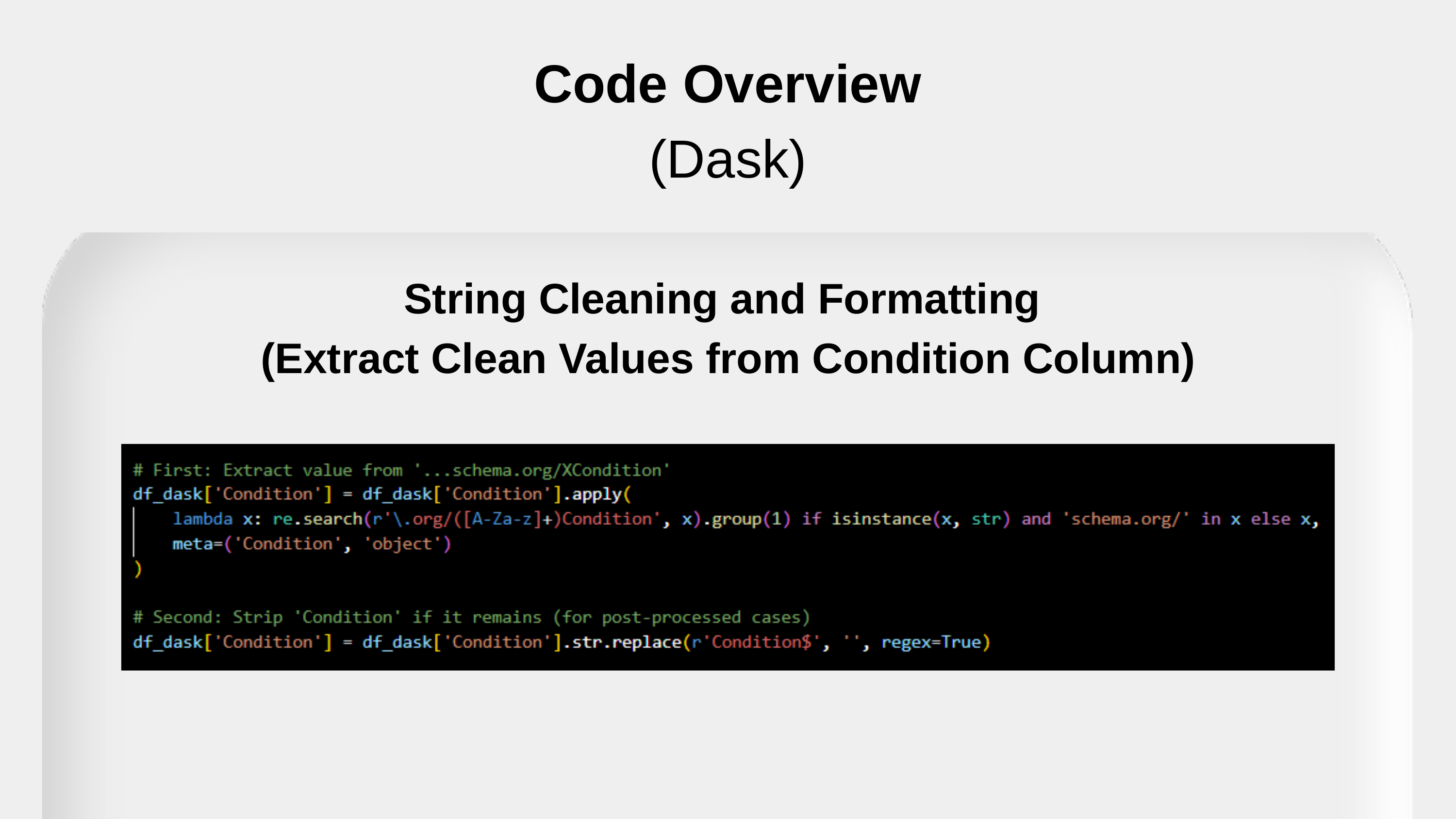

Code Overview
(Dask)

String Cleaning and Formatting
(Extract Clean Values from Condition Column)